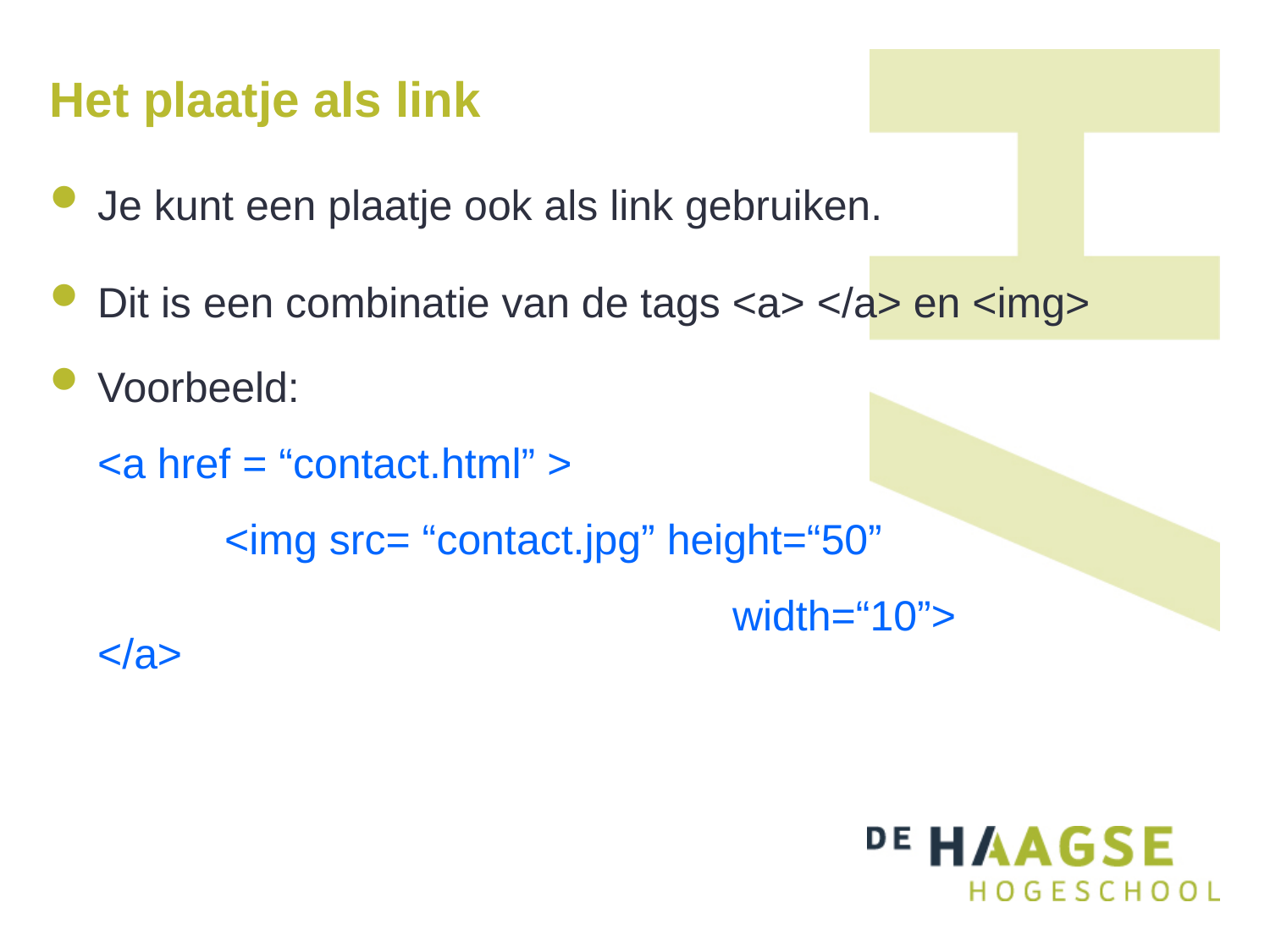

# Het plaatje als link
Je kunt een plaatje ook als link gebruiken.
Dit is een combinatie van de tags <a> </a> en <img>
Voorbeeld:
<a href = “contact.html” >
	<img src= “contact.jpg” height=“50”
		   			width=“10”>
</a>